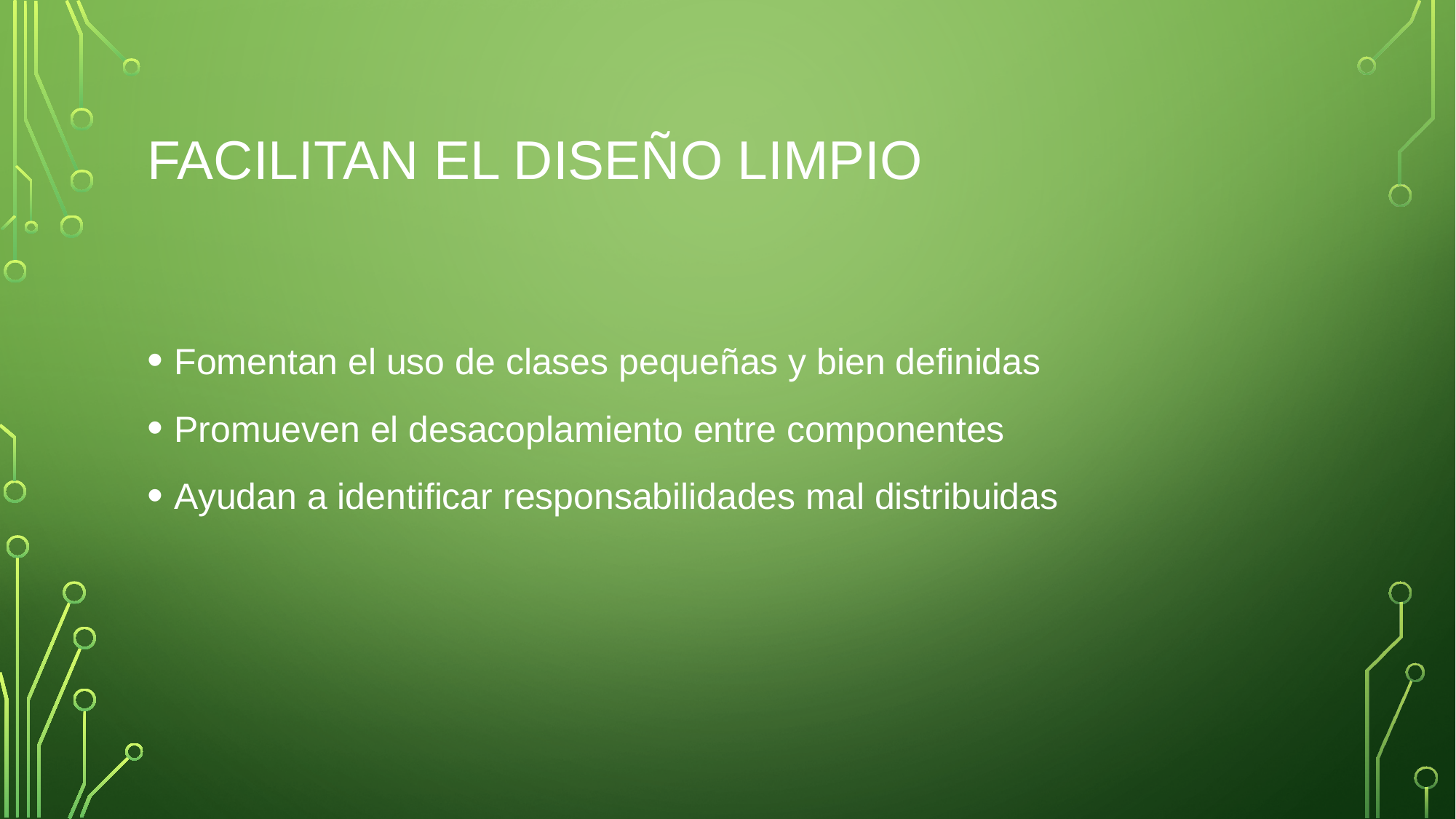

# Facilitan el diseño limpio
Fomentan el uso de clases pequeñas y bien definidas
Promueven el desacoplamiento entre componentes
Ayudan a identificar responsabilidades mal distribuidas